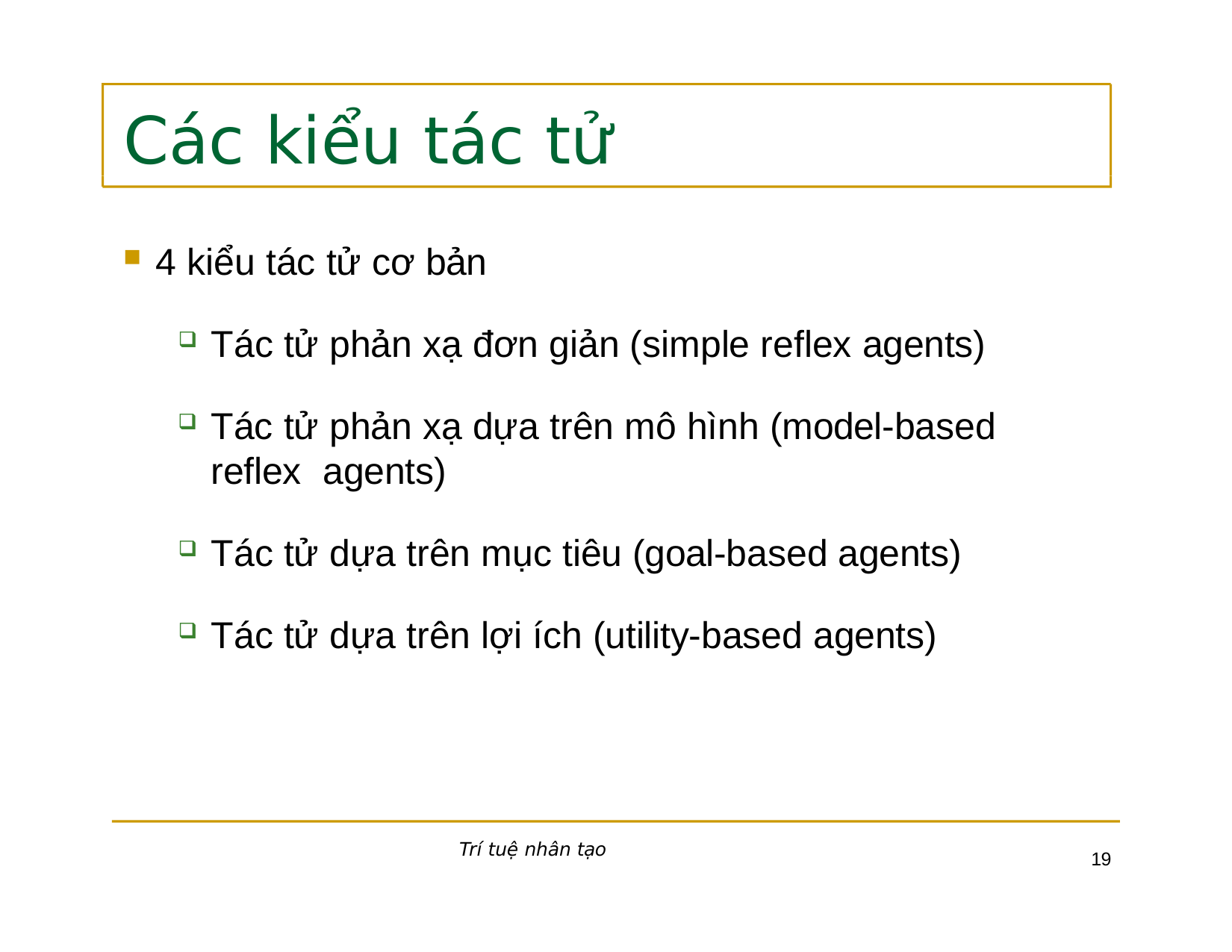

# Các kiểu tác tử

4 kiểu tác tử cơ bản
Tác tử phản xạ đơn giản (simple reflex agents)
Tác tử phản xạ dựa trên mô hình (model-based reflex 	agents)
Tác tử dựa trên mục tiêu (goal-based agents)
Tác tử dựa trên lợi ích (utility-based agents)

Trí tuệ nhân tạo
19